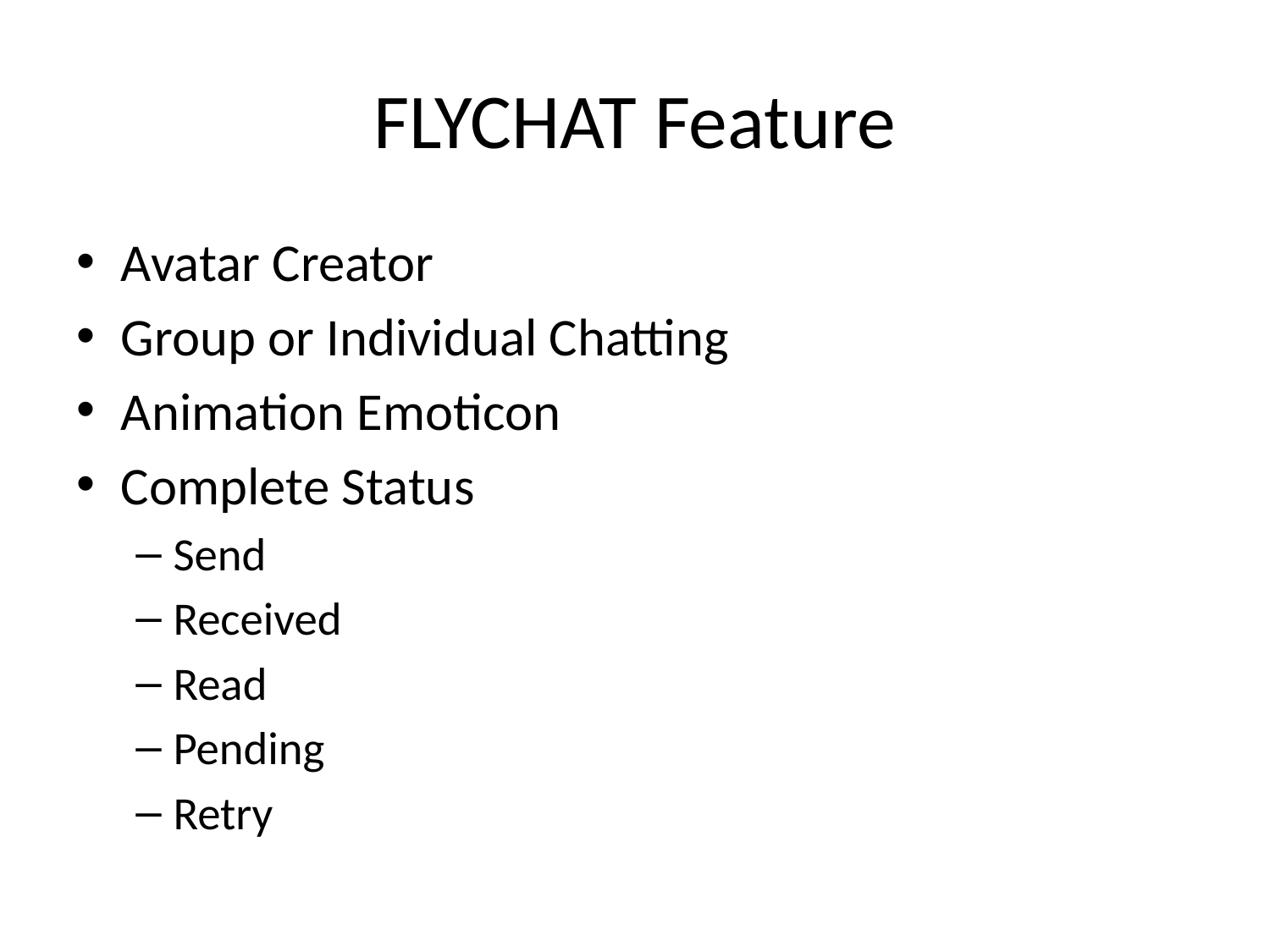

# FLYCHAT Feature
Avatar Creator
Group or Individual Chatting
Animation Emoticon
Complete Status
Send
Received
Read
Pending
Retry